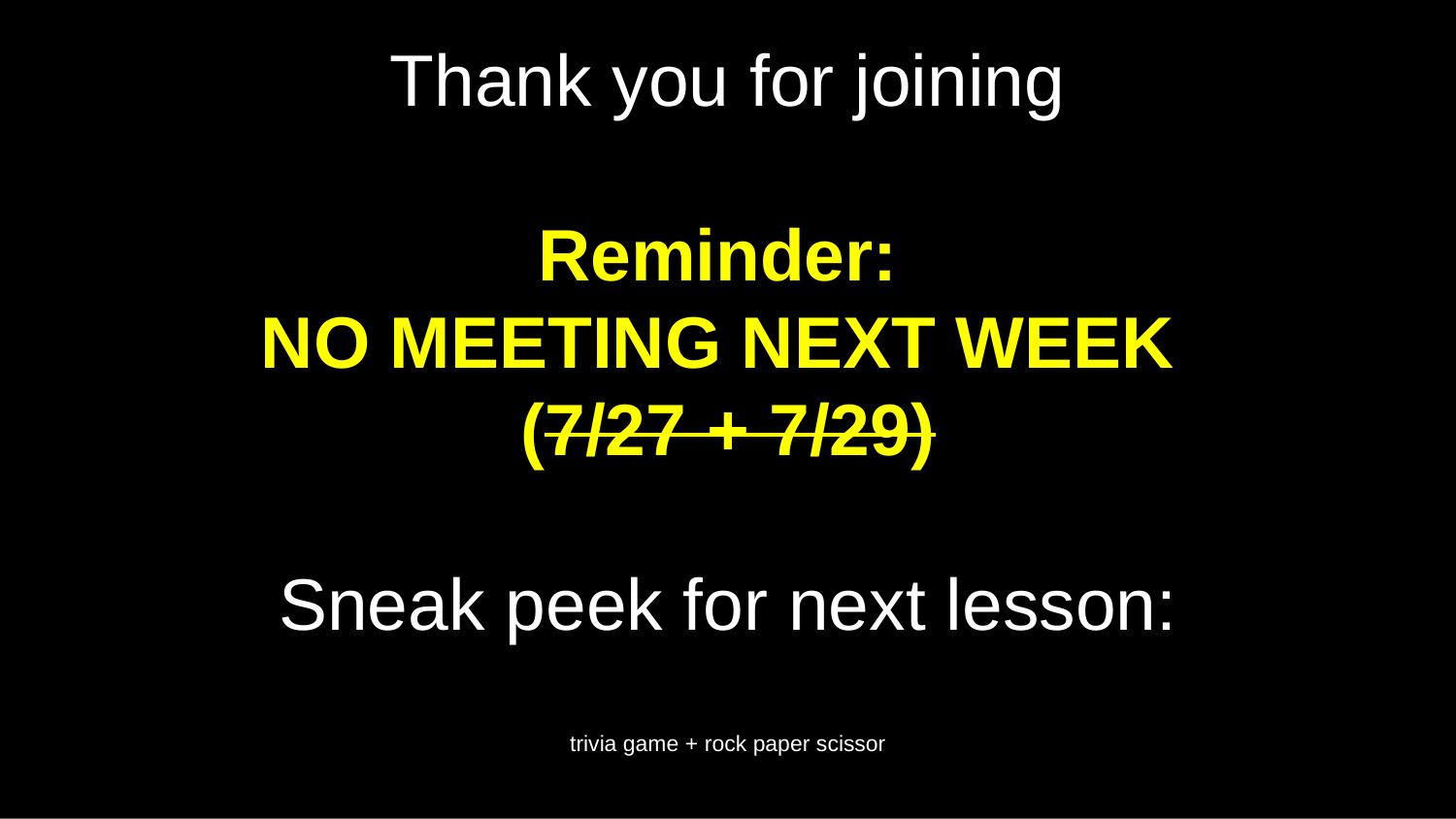

# Thank you for joining

Reminder:
NO MEETING NEXT WEEK
(7/27 + 7/29)

Sneak peek for next lesson:

trivia game + rock paper scissor